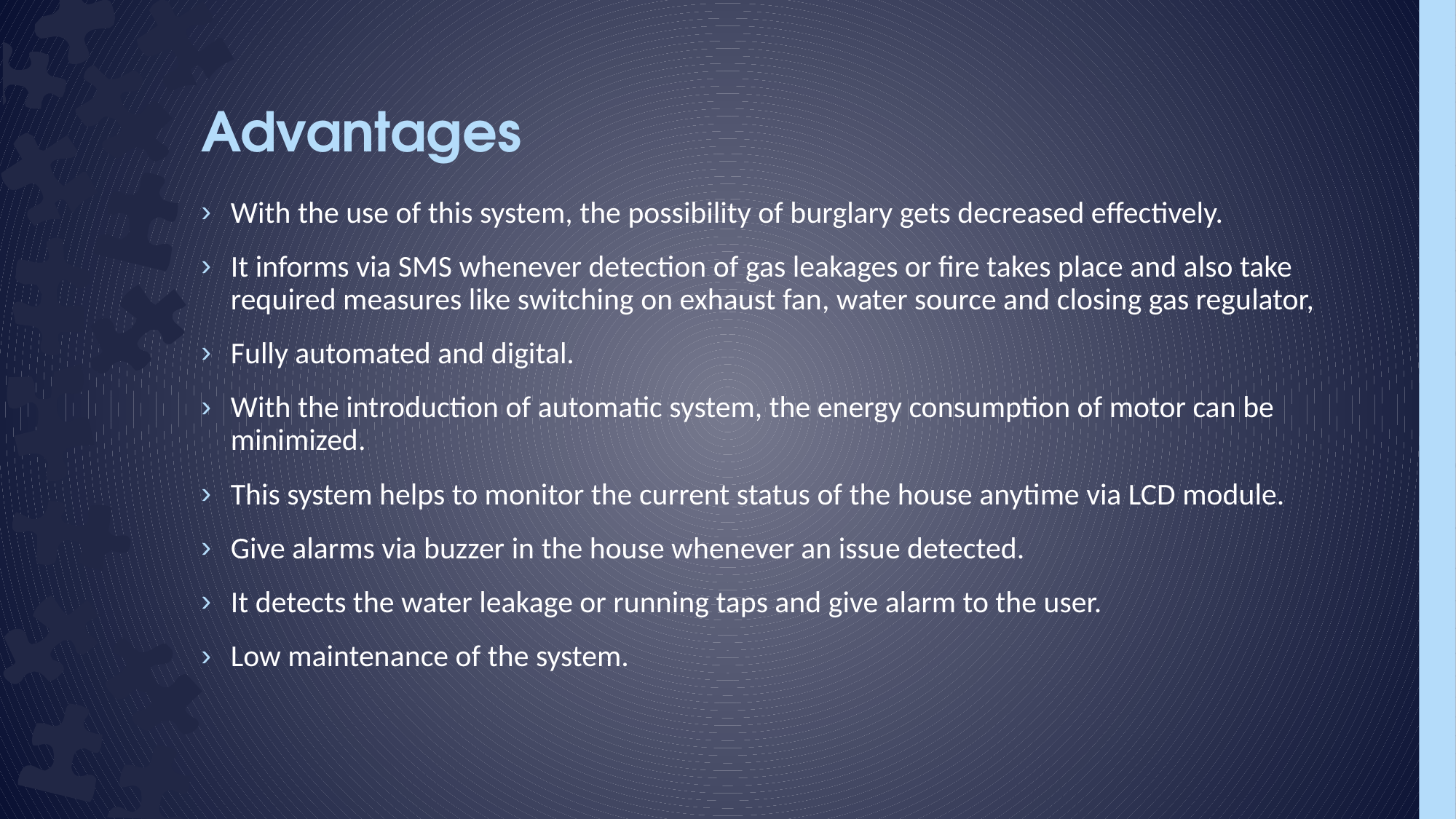

# Advantages
With the use of this system, the possibility of burglary gets decreased effectively.
It informs via SMS whenever detection of gas leakages or fire takes place and also take required measures like switching on exhaust fan, water source and closing gas regulator,
Fully automated and digital.
With the introduction of automatic system, the energy consumption of motor can be minimized.
This system helps to monitor the current status of the house anytime via LCD module.
Give alarms via buzzer in the house whenever an issue detected.
It detects the water leakage or running taps and give alarm to the user.
Low maintenance of the system.